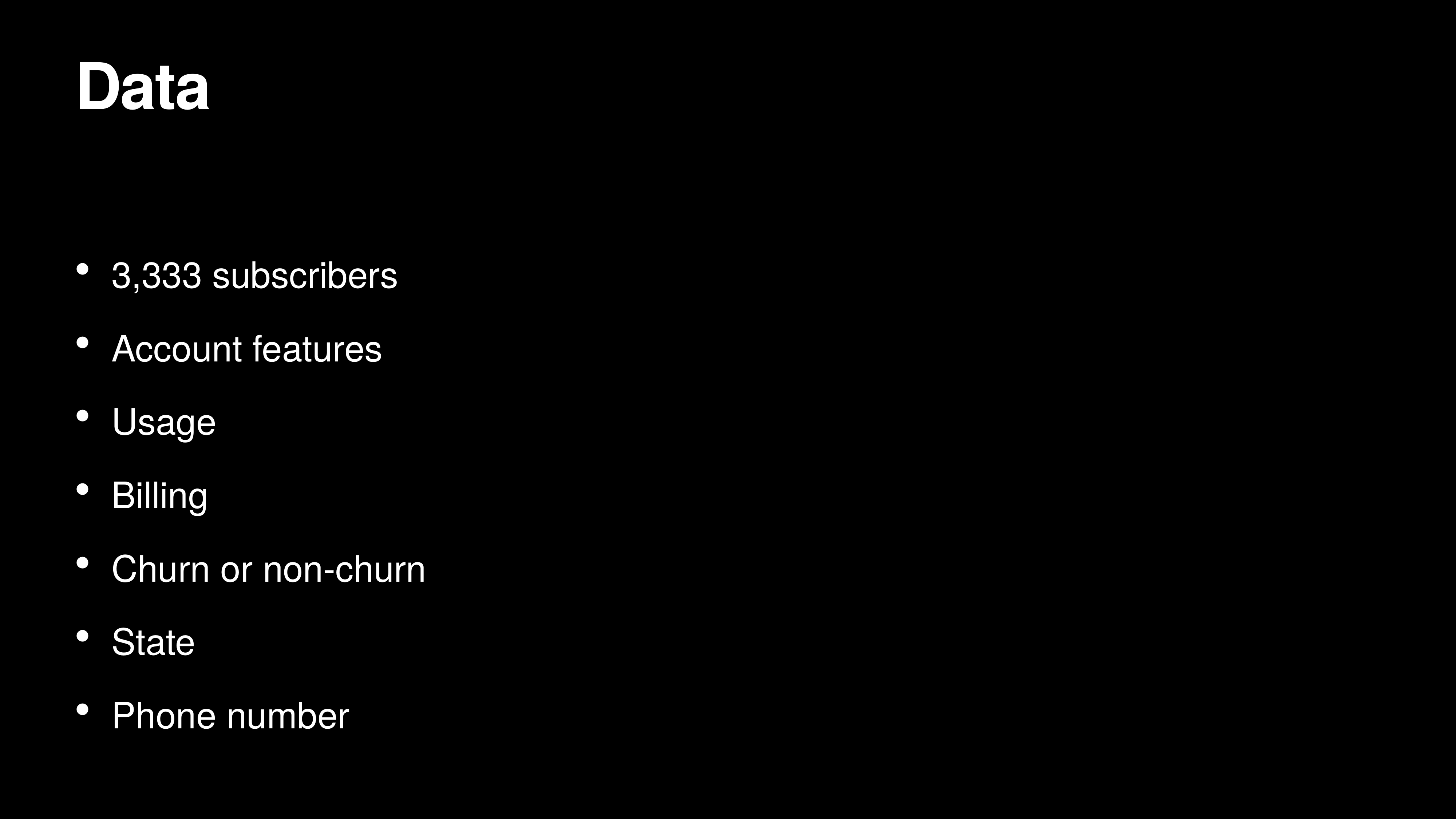

# Data

3,333 subscribers
Account features
Usage
Billing
Churn or non-churn
State
Phone number